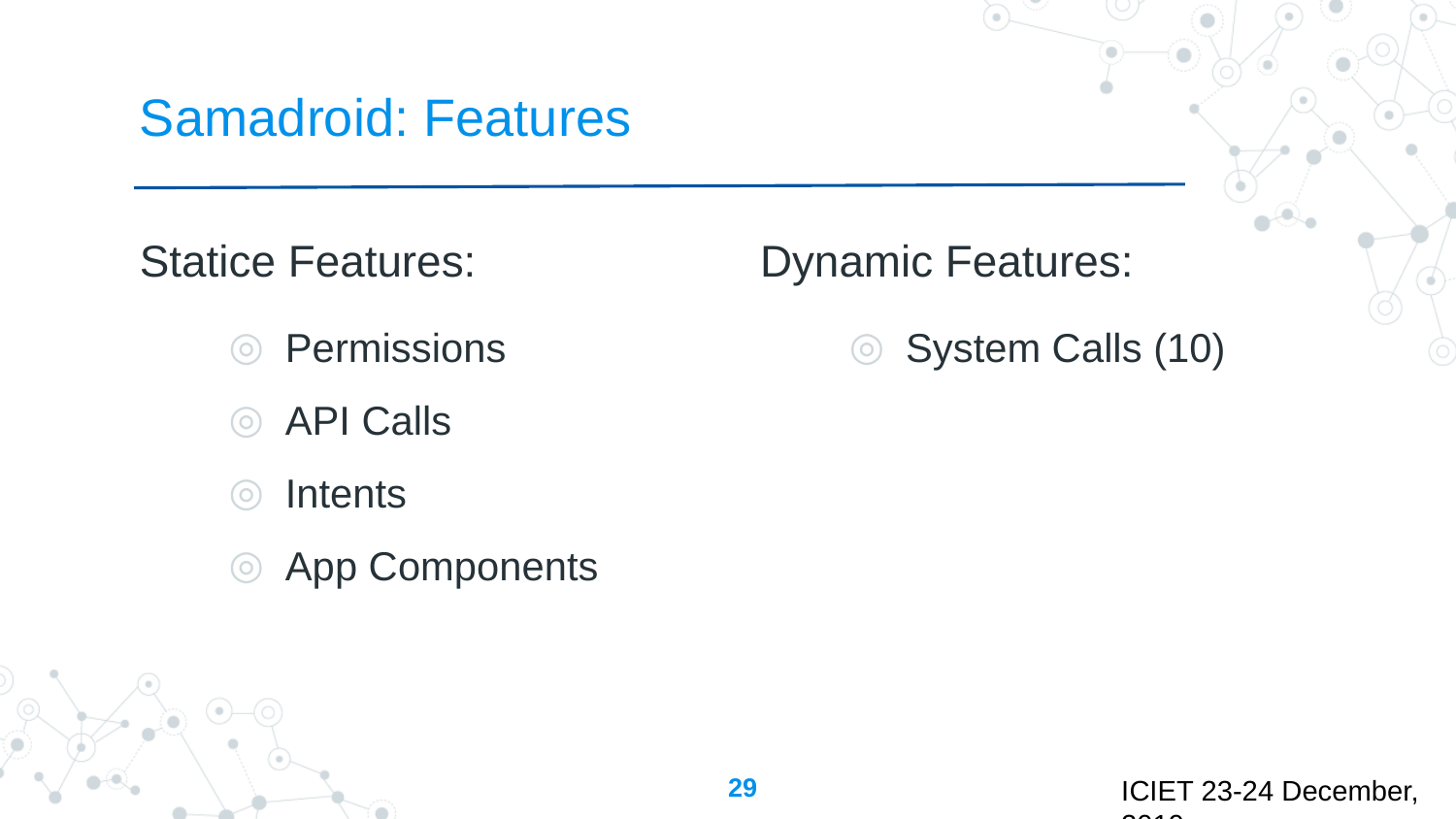

# Samadroid: Features
Statice Features:
Permissions
API Calls
Intents
App Components

Dynamic Features:
System Calls (10)

29